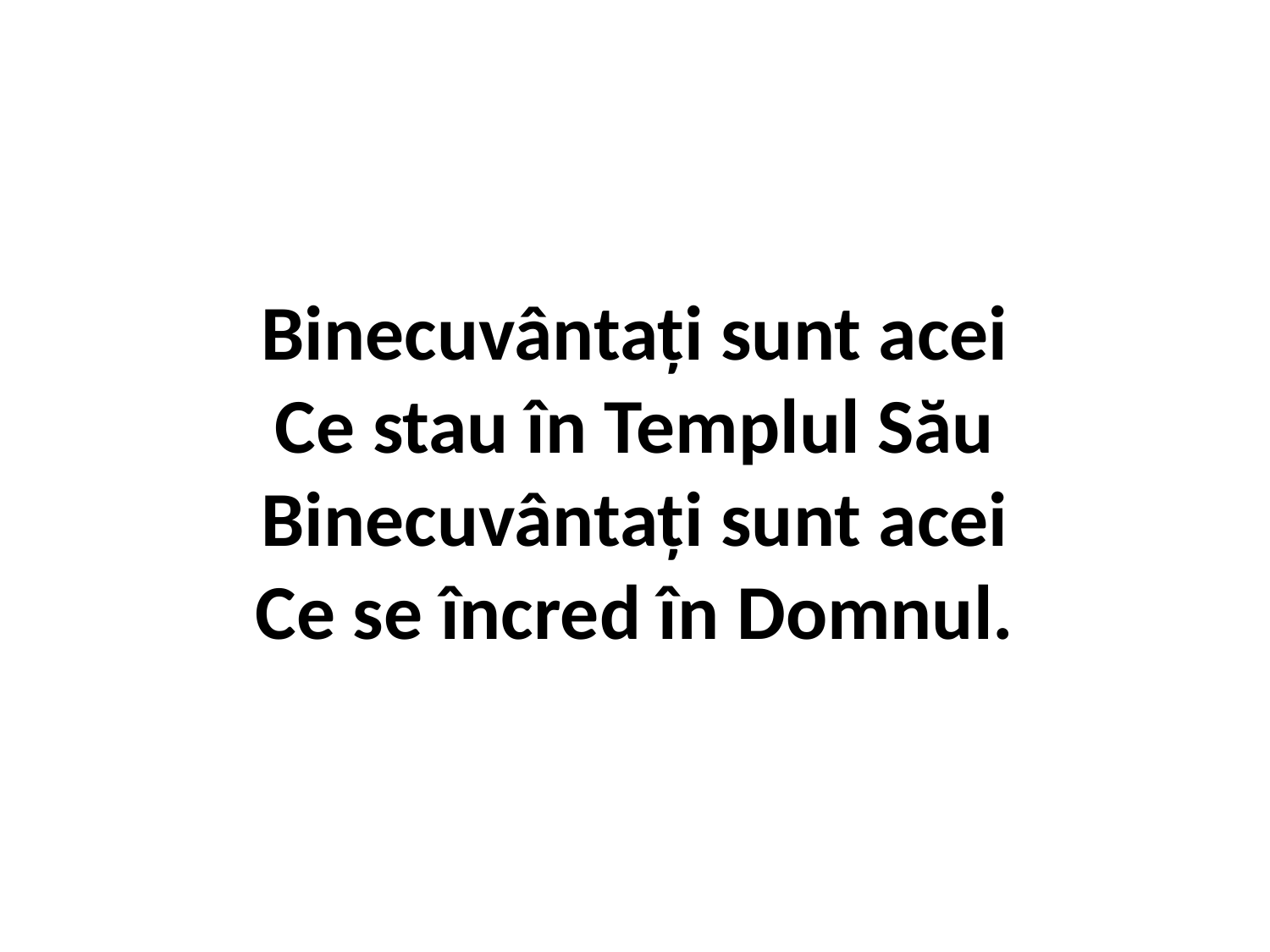

# Binecuvântaţi sunt acei Ce stau în Templul Său Binecuvântaţi sunt acei Ce se încred în Domnul.